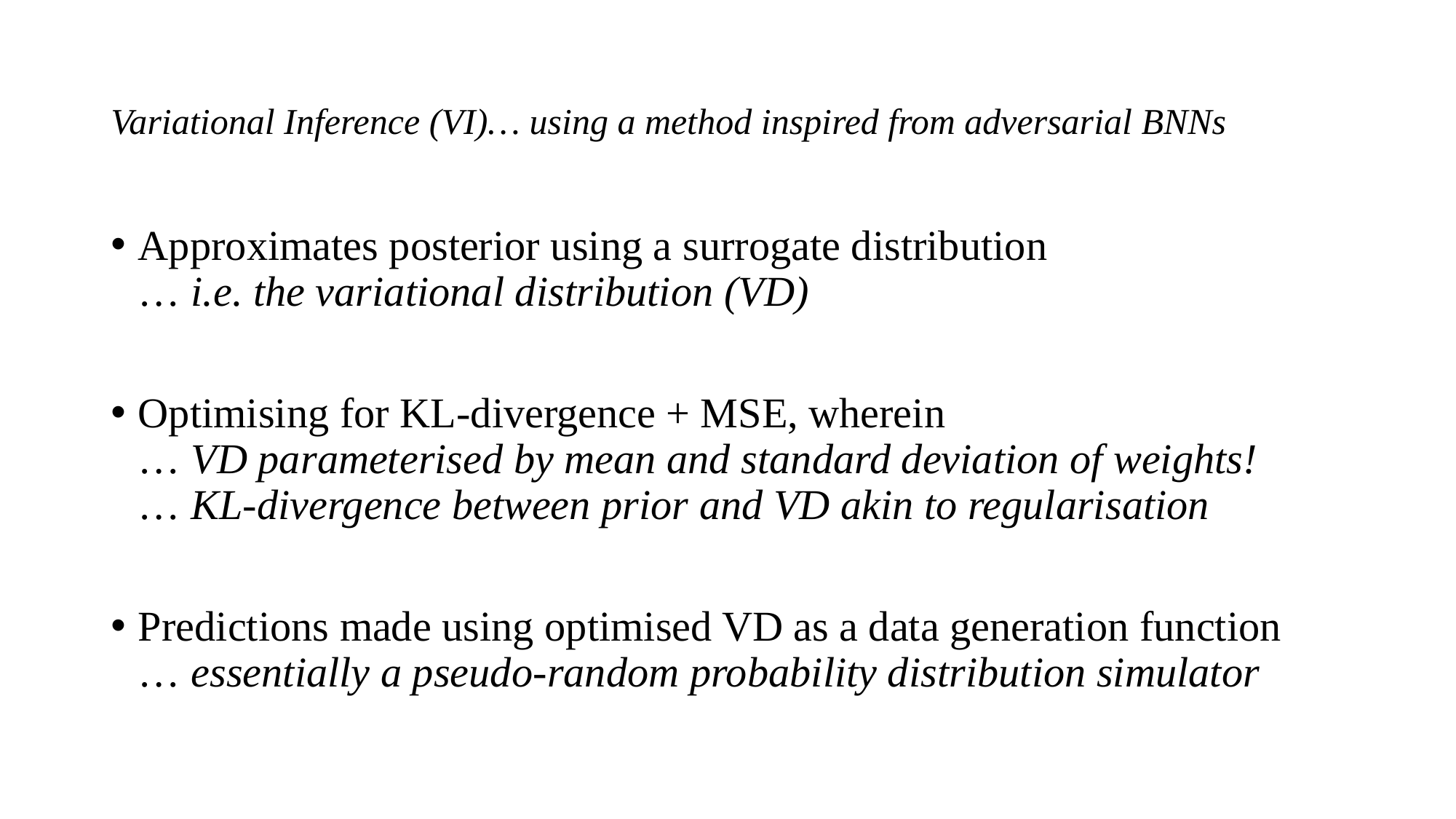

# Variational Inference (VI)… using a method inspired from adversarial BNNs
Approximates posterior using a surrogate distribution
… i.e. the variational distribution (VD)

Optimising for KL-divergence + MSE, wherein
… VD parameterised by mean and standard deviation of weights!
… KL-divergence between prior and VD akin to regularisation

Predictions made using optimised VD as a data generation function
… essentially a pseudo-random probability distribution simulator